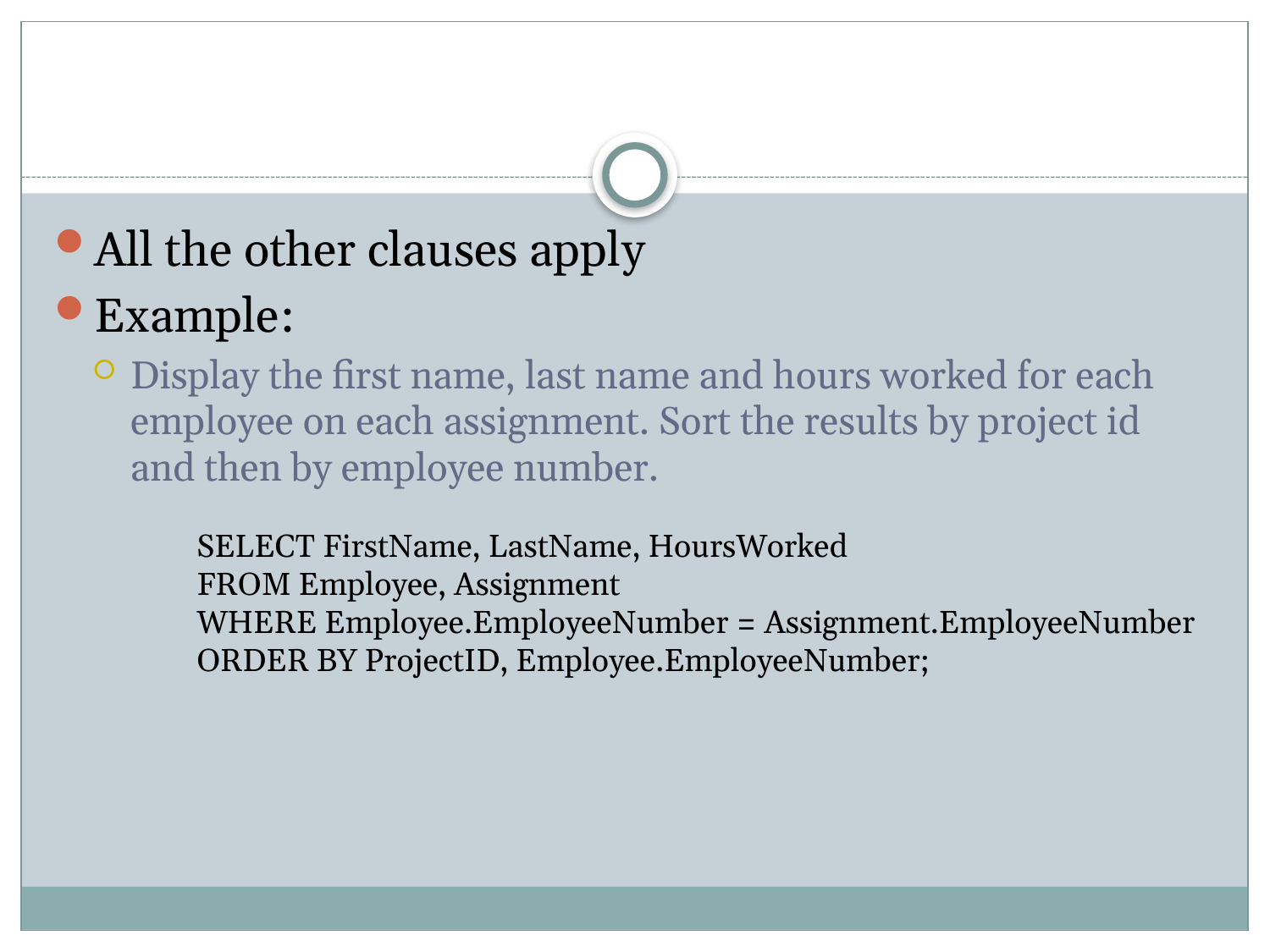

#
All the other clauses apply
Example:
Display the first name, last name and hours worked for each employee on each assignment. Sort the results by project id and then by employee number.
SELECT FirstName, LastName, HoursWorked
FROM Employee, Assignment
WHERE Employee.EmployeeNumber = Assignment.EmployeeNumber
ORDER BY ProjectID, Employee.EmployeeNumber;